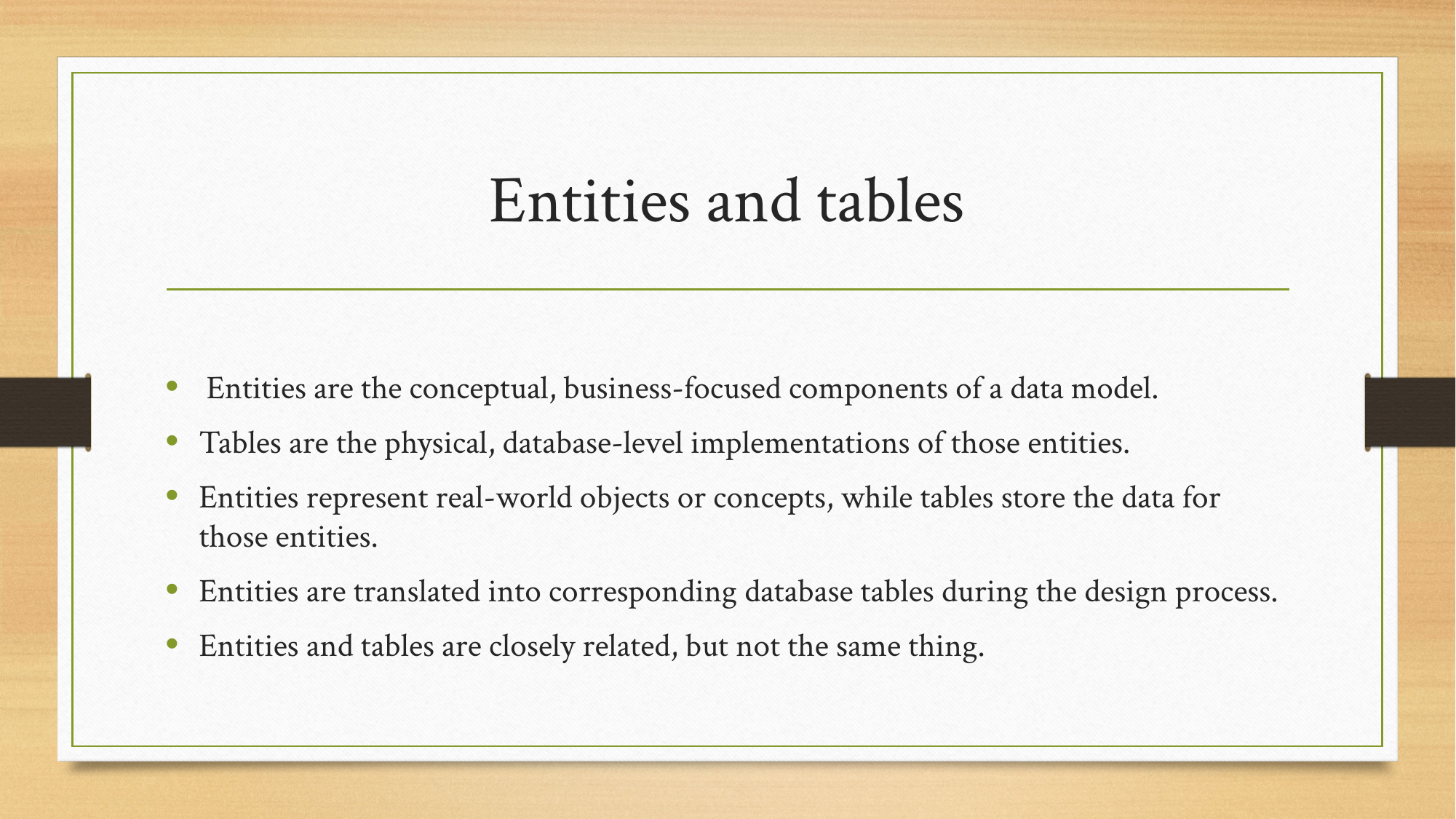

# Entities and tables

 Entities are the conceptual, business-focused components of a data model.
Tables are the physical, database-level implementations of those entities.
Entities represent real-world objects or concepts, while tables store the data for those entities.
Entities are translated into corresponding database tables during the design process.
Entities and tables are closely related, but not the same thing.